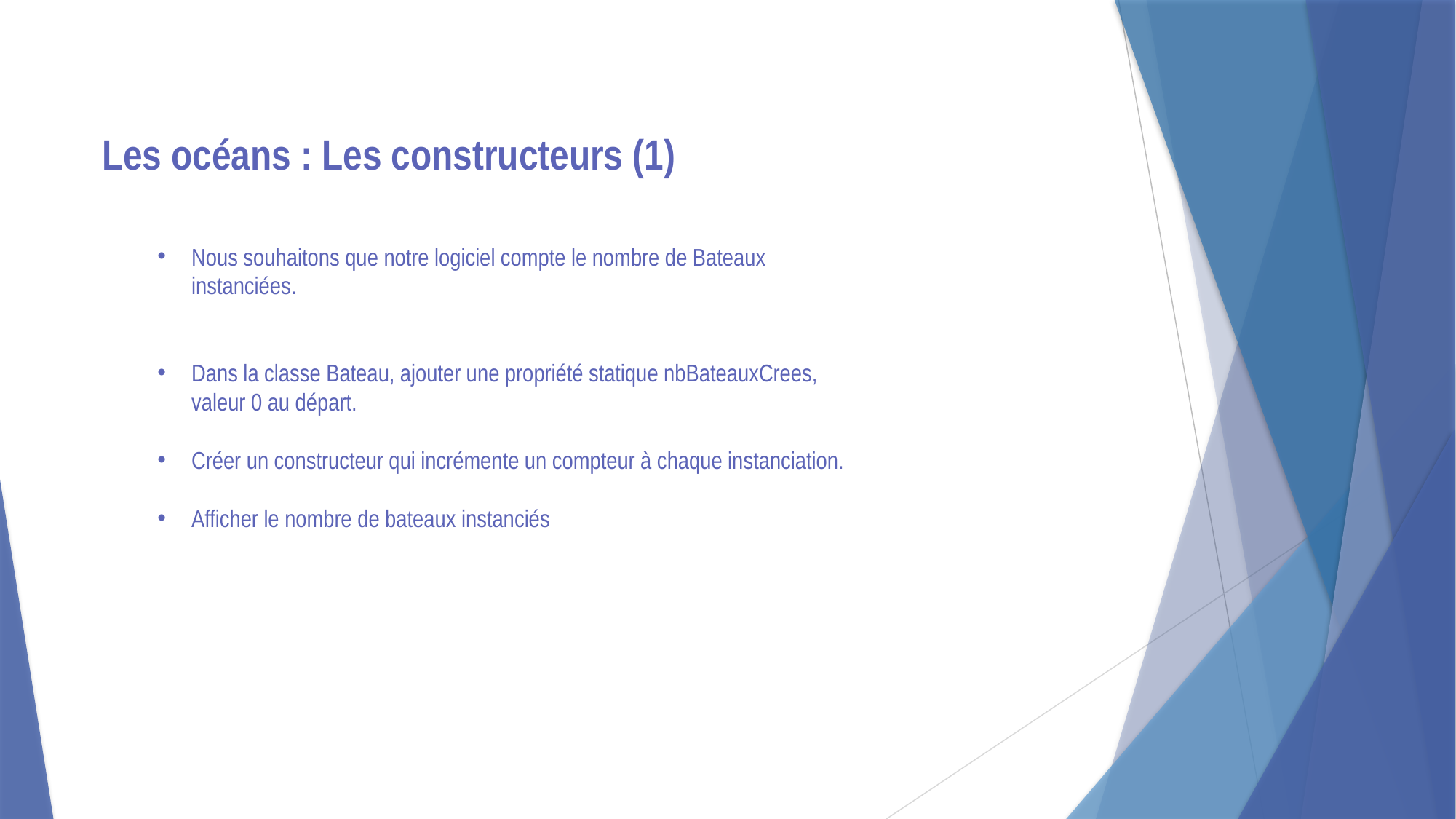

Les océans : Les constructeurs (1)
Nous souhaitons que notre logiciel compte le nombre de Bateaux instanciées.

Dans la classe Bateau, ajouter une propriété statique nbBateauxCrees, valeur 0 au départ.

Créer un constructeur qui incrémente un compteur à chaque instanciation.

Afficher le nombre de bateaux instanciés